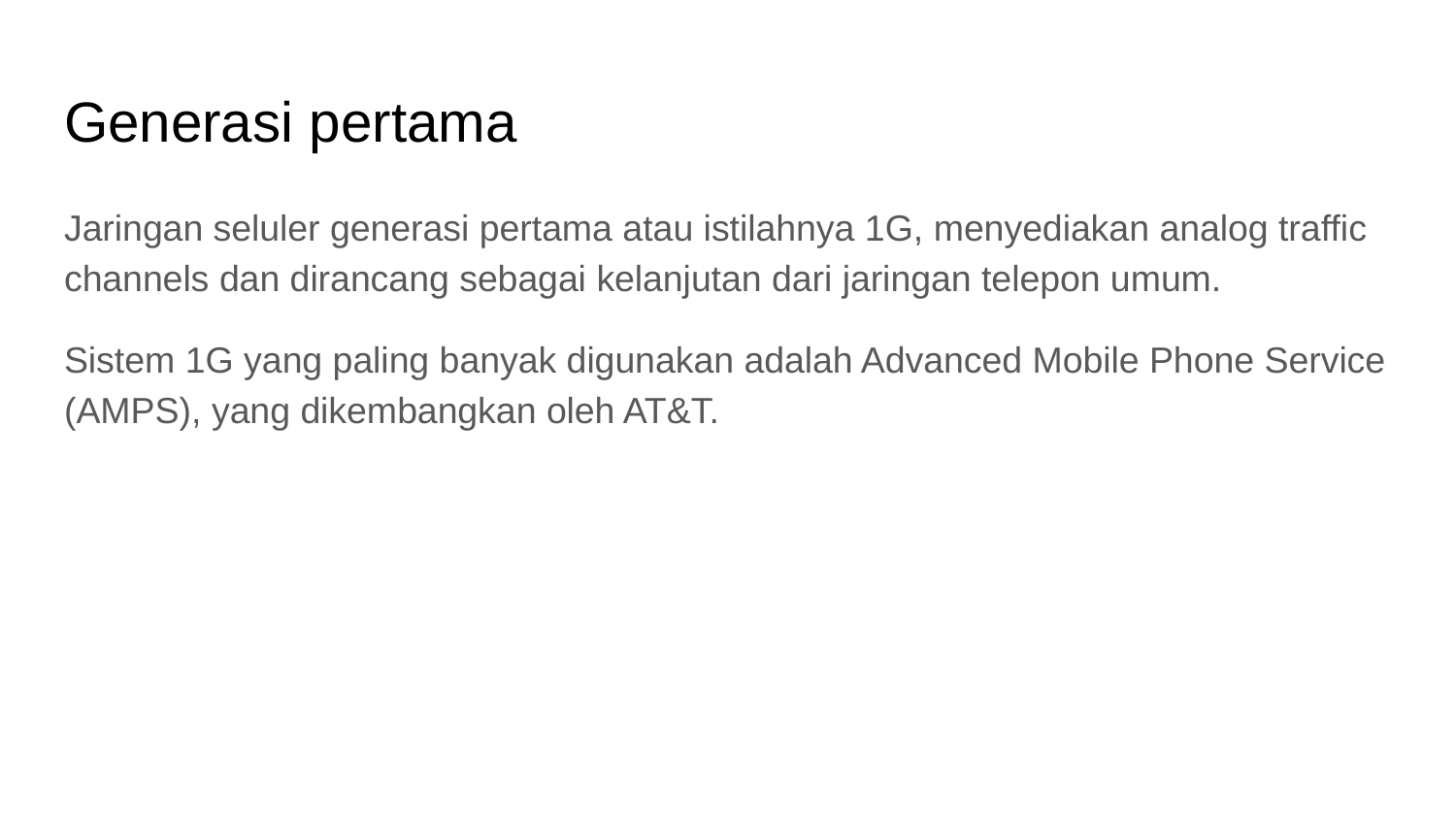

# Generasi pertama
Jaringan seluler generasi pertama atau istilahnya 1G, menyediakan analog traffic channels dan dirancang sebagai kelanjutan dari jaringan telepon umum.
Sistem 1G yang paling banyak digunakan adalah Advanced Mobile Phone Service (AMPS), yang dikembangkan oleh AT&T.